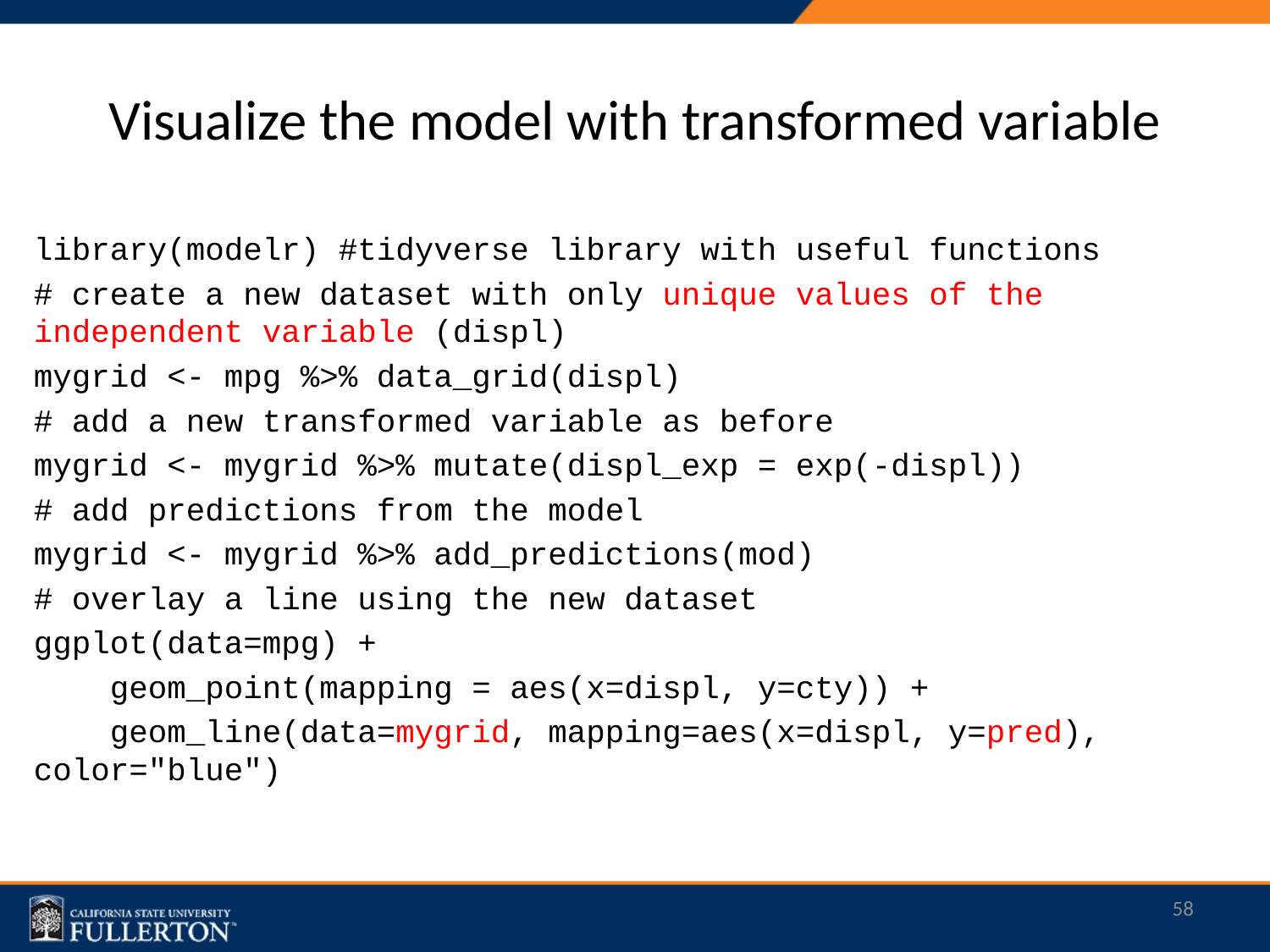

# Visualize the model with transformed variable
library(modelr) #tidyverse library with useful functions
# create a new dataset with only unique values of the independent variable (displ)
mygrid <- mpg %>% data_grid(displ)
# add a new transformed variable as before
mygrid <- mygrid %>% mutate(displ_exp = exp(-displ))
# add predictions from the model
mygrid <- mygrid %>% add_predictions(mod)
# overlay a line using the new dataset
ggplot(data=mpg) +
    geom_point(mapping = aes(x=displ, y=cty)) +
    geom_line(data=mygrid, mapping=aes(x=displ, y=pred), color="blue")
58